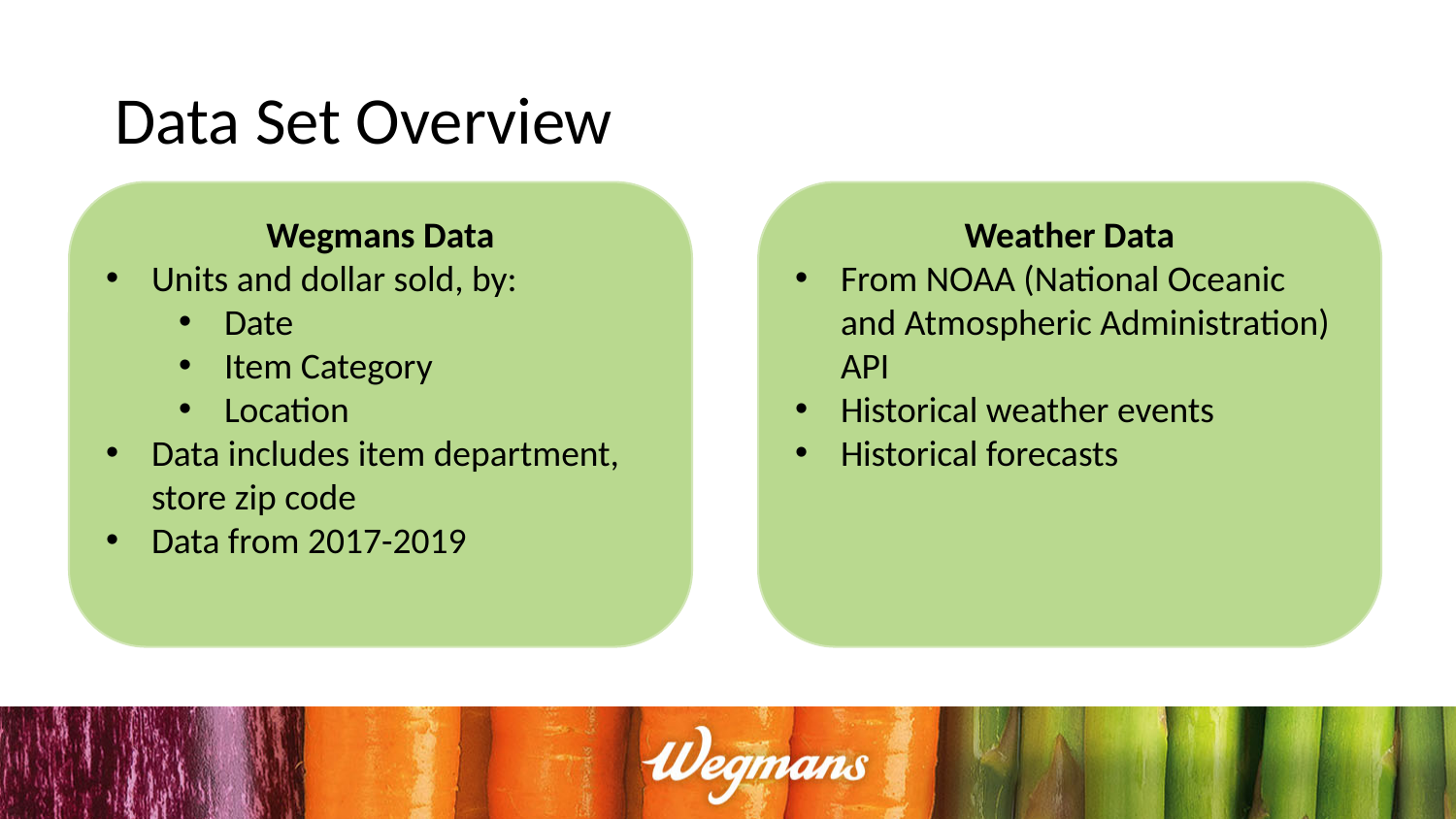

# Data Set Overview
Wegmans Data
Units and dollar sold, by:
Date
Item Category
Location
Data includes item department, store zip code
Data from 2017-2019
Weather Data
From NOAA (National Oceanic and Atmospheric Administration) API
Historical weather events
Historical forecasts